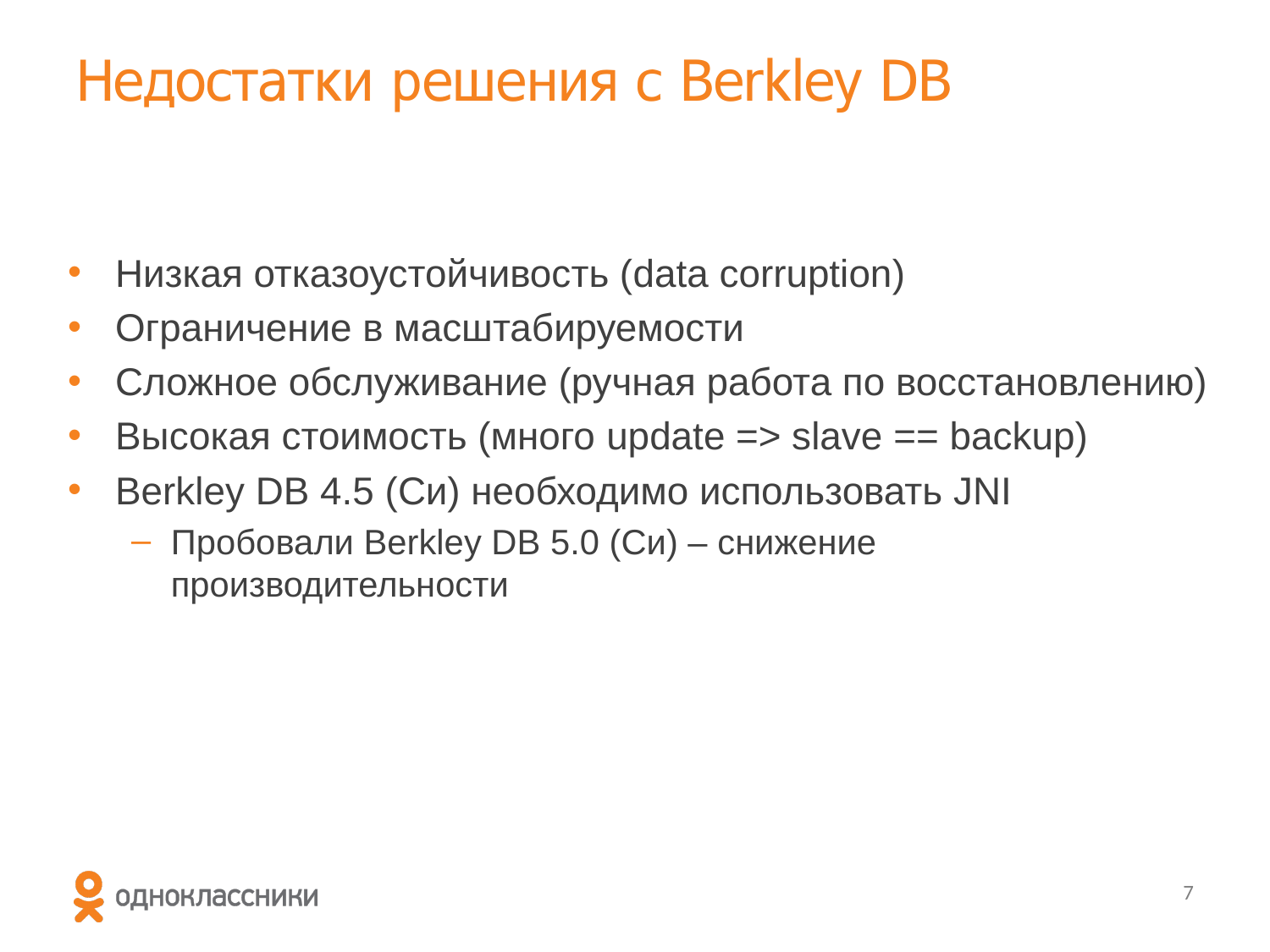

# Недостатки решения с Berkley DB
Низкая отказоустойчивость (data corruption)
Ограничение в масштабируемости
Сложное обслуживание (ручная работа по восстановлению)
Высокая стоимость (много update => slave == backup)
Berkley DB 4.5 (Си) необходимо использовать JNI
Пробовали Berkley DB 5.0 (Си) – снижение производительности
7